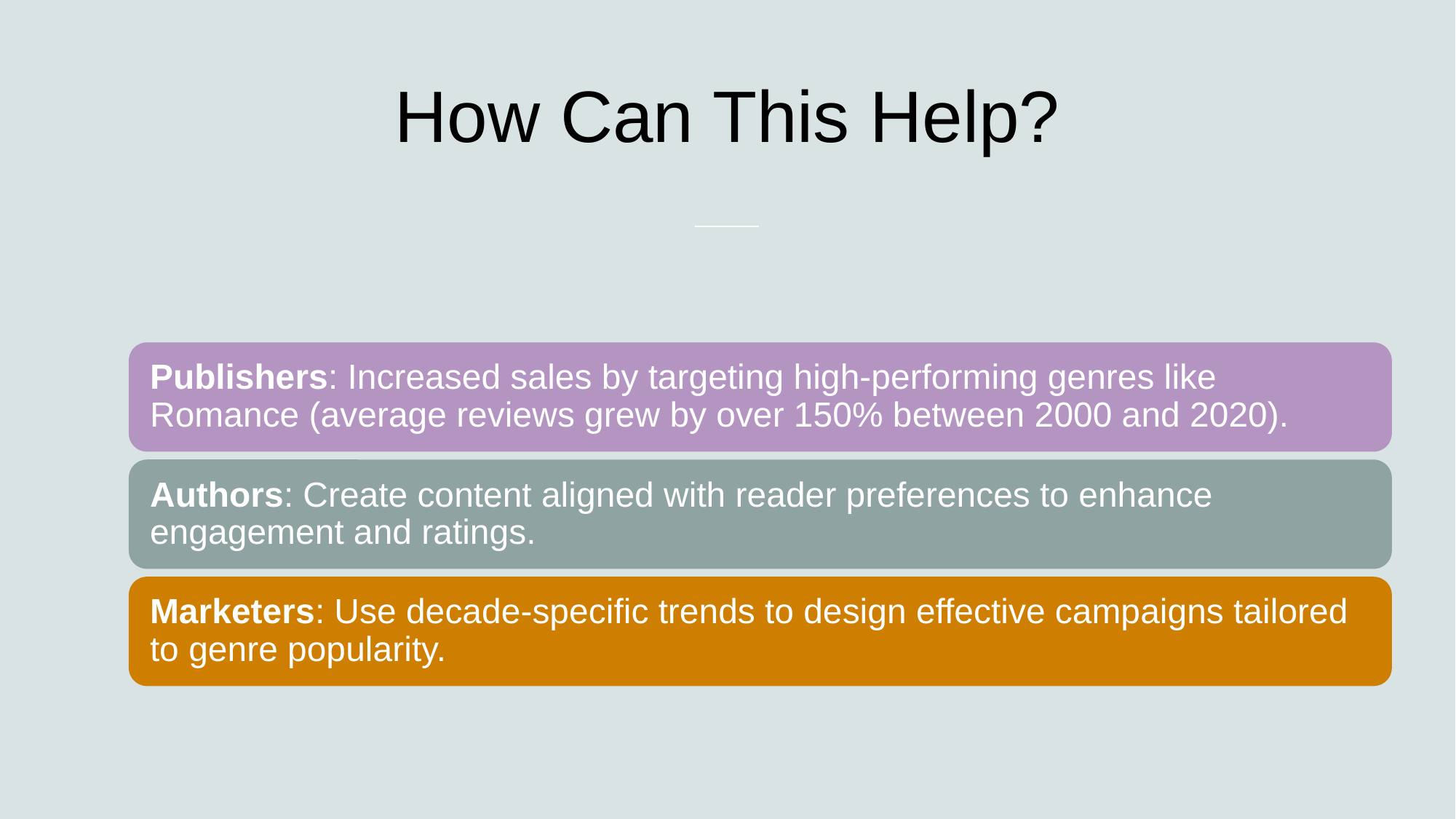

# How Can This Help?
Publishers: Increased sales by targeting high-performing genres like Romance (average reviews grew by over 150% between 2000 and 2020).
Authors: Create content aligned with reader preferences to enhance engagement and ratings.
Marketers: Use decade-specific trends to design effective campaigns tailored to genre popularity.